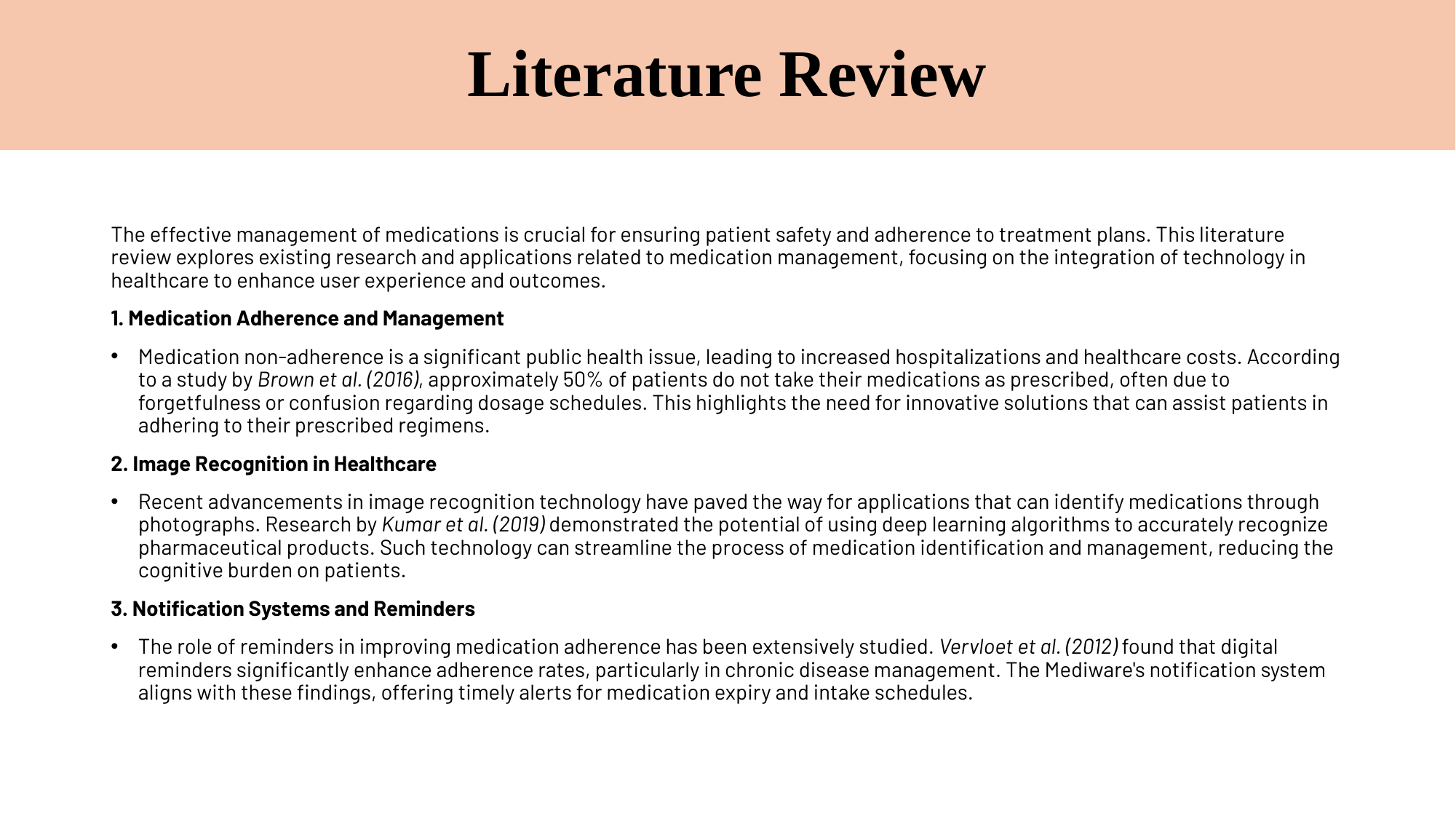

# Literature Review
The effective management of medications is crucial for ensuring patient safety and adherence to treatment plans. This literature review explores existing research and applications related to medication management, focusing on the integration of technology in healthcare to enhance user experience and outcomes.
1. Medication Adherence and Management
Medication non-adherence is a significant public health issue, leading to increased hospitalizations and healthcare costs. According to a study by Brown et al. (2016), approximately 50% of patients do not take their medications as prescribed, often due to forgetfulness or confusion regarding dosage schedules. This highlights the need for innovative solutions that can assist patients in adhering to their prescribed regimens.
2. Image Recognition in Healthcare
Recent advancements in image recognition technology have paved the way for applications that can identify medications through photographs. Research by Kumar et al. (2019) demonstrated the potential of using deep learning algorithms to accurately recognize pharmaceutical products. Such technology can streamline the process of medication identification and management, reducing the cognitive burden on patients.
3. Notification Systems and Reminders
The role of reminders in improving medication adherence has been extensively studied. Vervloet et al. (2012) found that digital reminders significantly enhance adherence rates, particularly in chronic disease management. The Mediware's notification system aligns with these findings, offering timely alerts for medication expiry and intake schedules.